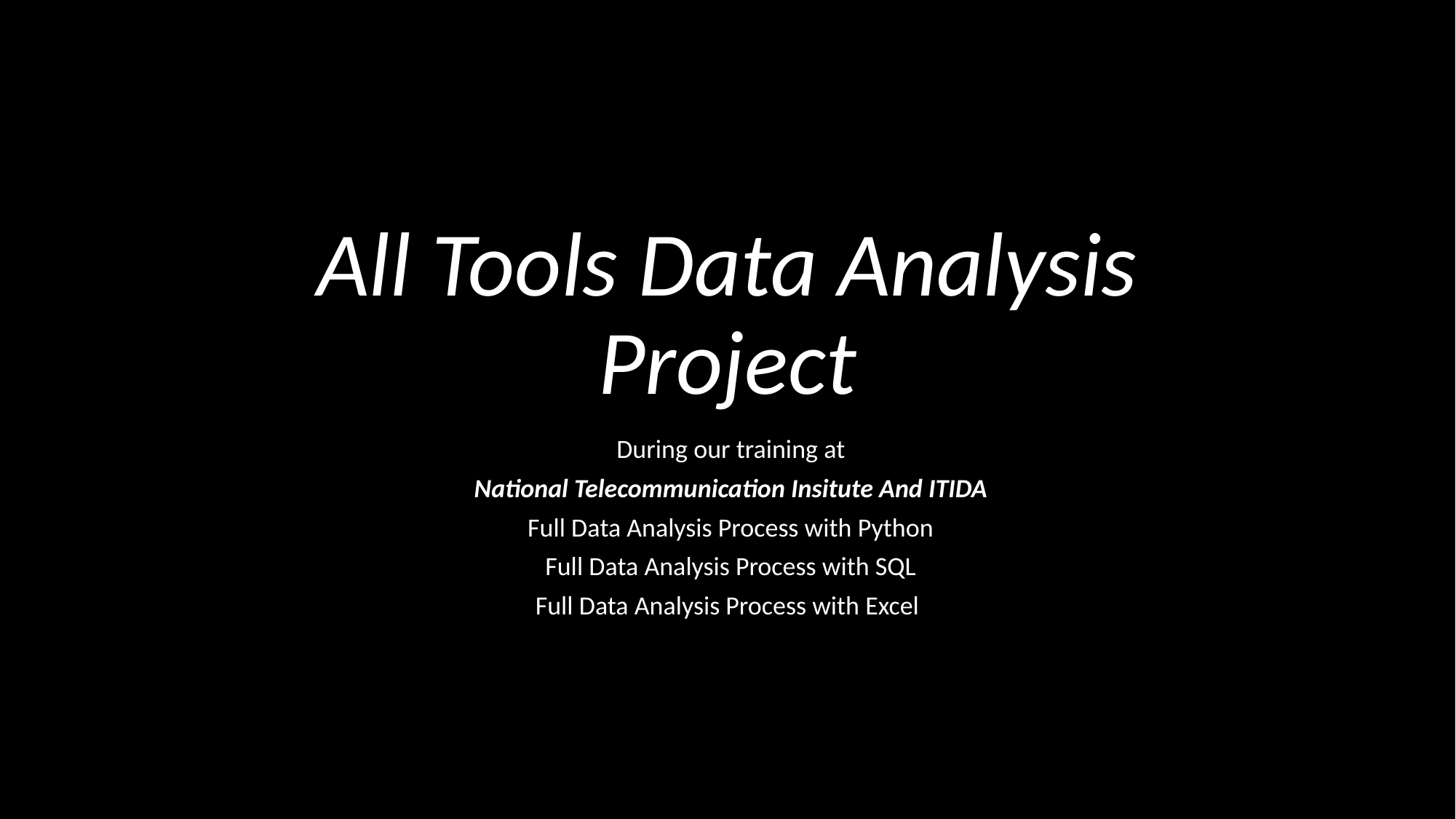

# All Tools Data Analysis Project
During our training at
National Telecommunication Insitute And ITIDA
Full Data Analysis Process with Python
Full Data Analysis Process with SQL
Full Data Analysis Process with Excel